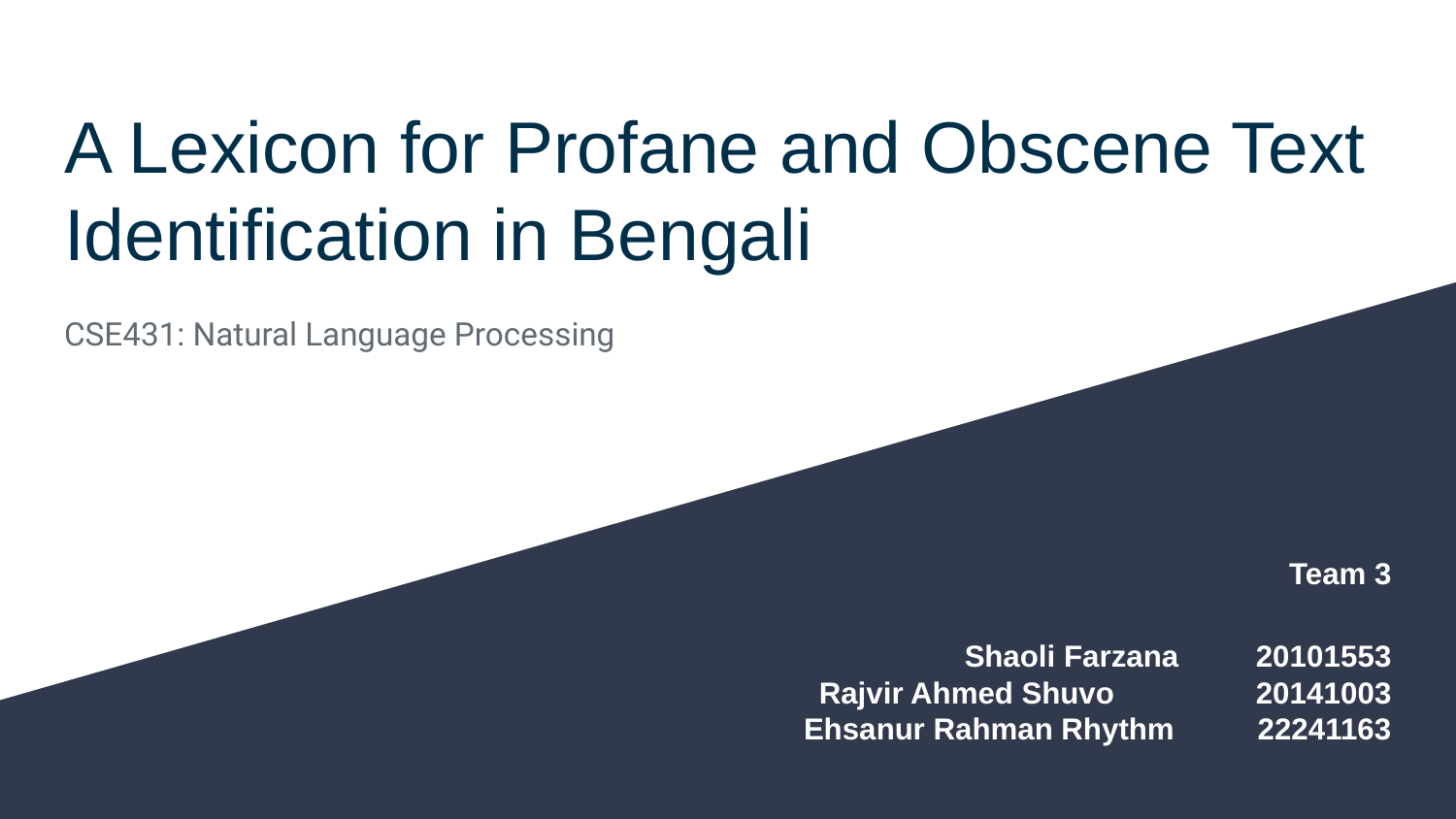

# A Lexicon for Profane and Obscene Text Identification in Bengali

CSE431: Natural Language Processing
Team 3
Shaoli Farzana	20101553
Rajvir Ahmed Shuvo	20141003
Ehsanur Rahman Rhythm 	  22241163